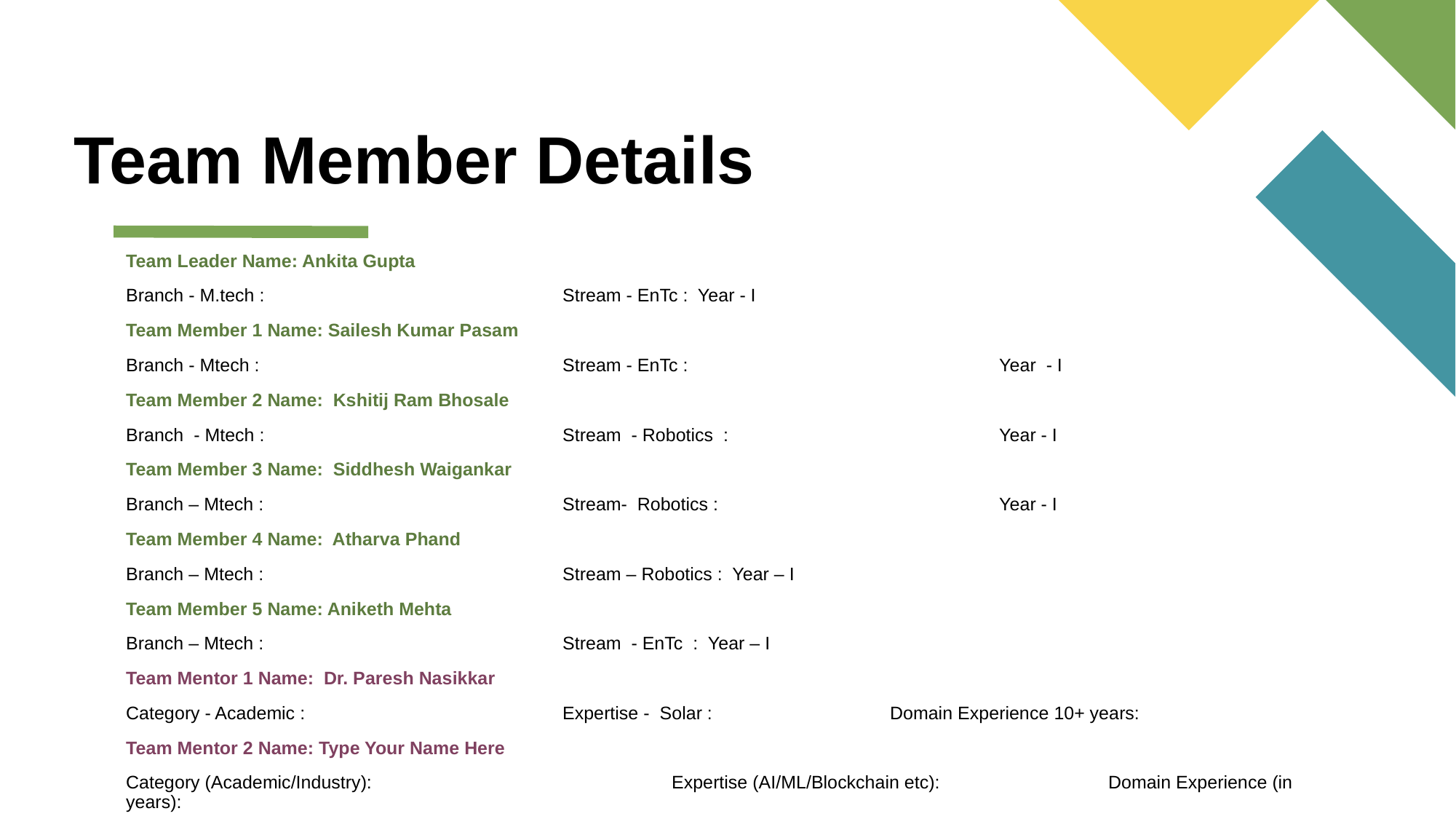

# Team Member Details
Team Leader Name: Ankita Gupta
Branch - M.tech :			Stream - EnTc :  Year - I
Team Member 1 Name: Sailesh Kumar Pasam
Branch - Mtech :			Stream - EnTc :			Year  - I
Team Member 2 Name:  Kshitij Ram Bhosale
Branch  - Mtech :			Stream  - Robotics  :			Year - I
Team Member 3 Name:  Siddhesh Waigankar
Branch – Mtech :			Stream-  Robotics :			Year - I
Team Member 4 Name:  Atharva Phand
Branch – Mtech :			Stream – Robotics :  Year – I
Team Member 5 Name: Aniketh Mehta
Branch – Mtech :			Stream  - EnTc  :  Year – I
Team Mentor 1 Name:  Dr. Paresh Nasikkar
Category - Academic : 			Expertise -  Solar : 		Domain Experience 10+ years:
Team Mentor 2 Name: Type Your Name Here
Category (Academic/Industry):		 	Expertise (AI/ML/Blockchain etc): 		Domain Experience (in years):